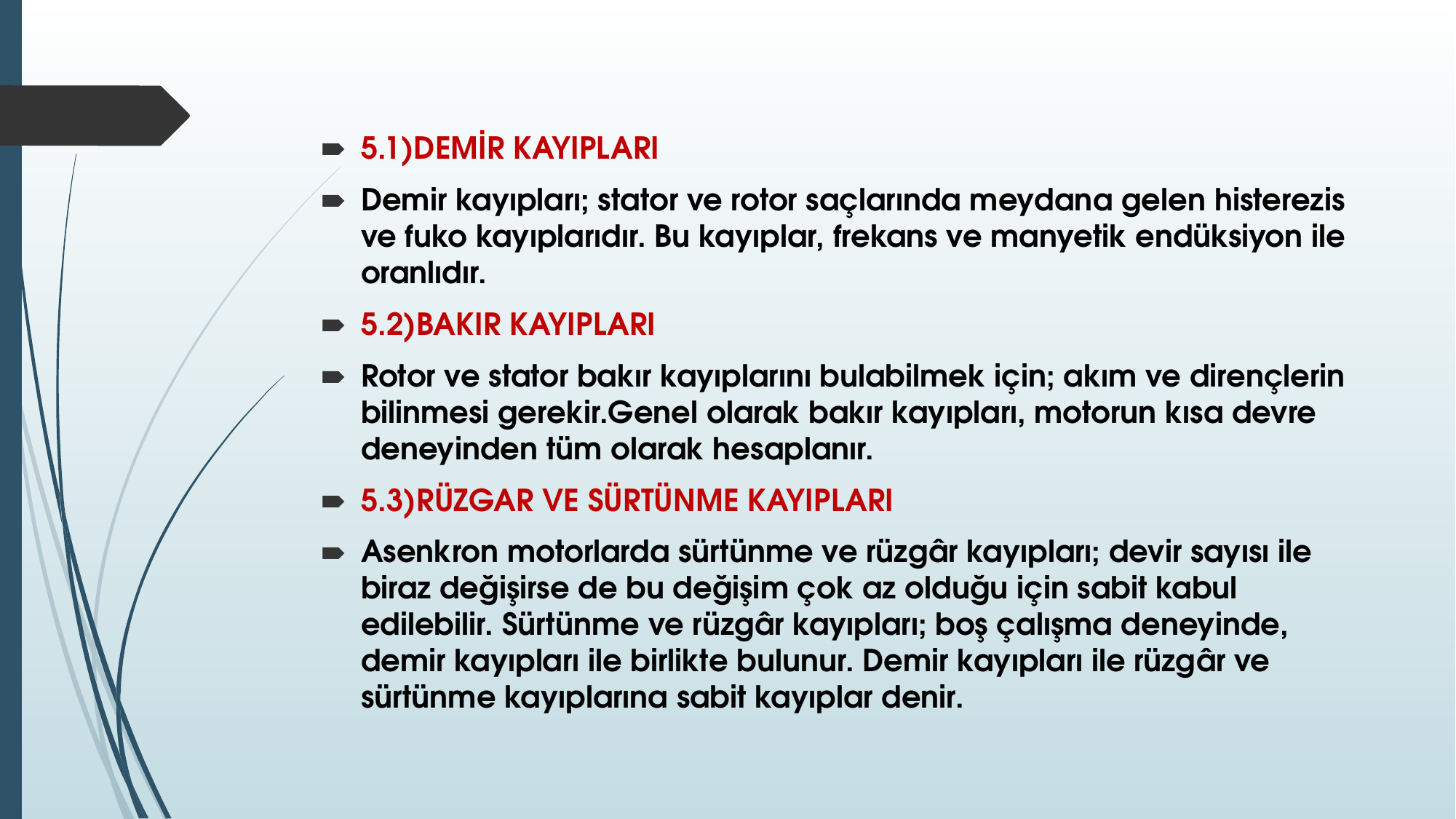

5.1)DEMİR KAYIPLARI
Demir kayıpları; stator ve rotor saçlarında meydana gelen histerezis ve fuko kayıplarıdır. Bu kayıplar, frekans ve manyetik endüksiyon ile oranlıdır.
5.2)BAKIR KAYIPLARI
Rotor ve stator bakır kayıplarını bulabilmek için; akım ve dirençlerin bilinmesi gerekir.Genel olarak bakır kayıpları, motorun kısa devre deneyinden tüm olarak hesaplanır.
5.3)RÜZGAR VE SÜRTÜNME KAYIPLARI
Asenkron motorlarda sürtünme ve rüzgâr kayıpları; devir sayısı ile biraz değişirse de bu değişim çok az olduğu için sabit kabul edilebilir. Sürtünme ve rüzgâr kayıpları; boş çalışma deneyinde, demir kayıpları ile birlikte bulunur. Demir kayıpları ile rüzgâr ve sürtünme kayıplarına sabit kayıplar denir.